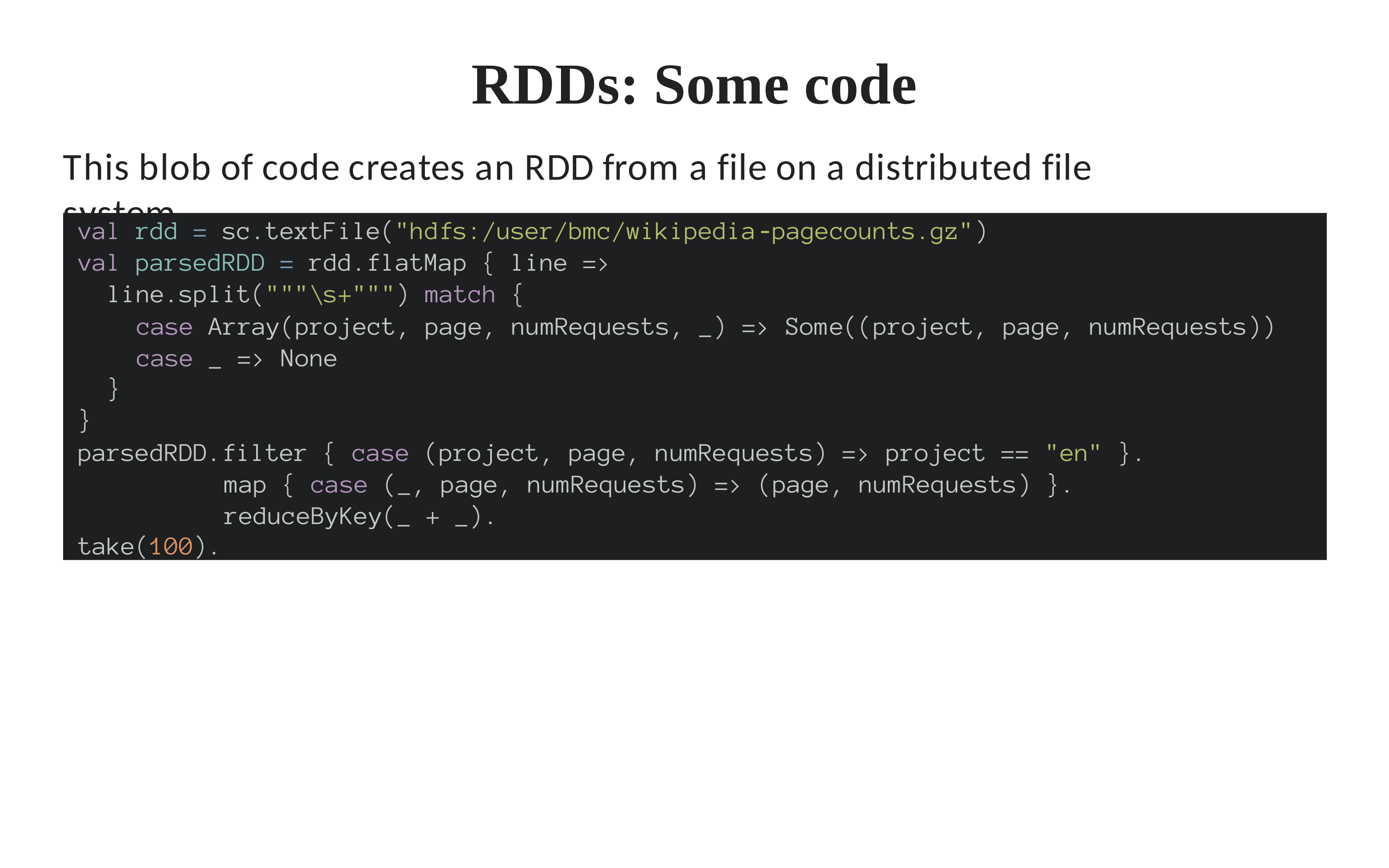

# RDDs: Some code
This blob of code creates an RDD from a file on a distributed file system.
val rdd = sc.textFile("hdfs:/user/bmc/wikipedia‐pagecounts.gz") val parsedRDD = rdd.flatMap { line =>
line.split("""\s+""") match {
case Array(project, page, numRequests, _) => Some((project, page, numRequests)) case _ => None
}
}
parsedRDD.filter { case (project, page, numRequests) => project == "en" }. map { case (_, page, numRequests) => (page, numRequests) }. reduceByKey(_ + _).
take(100).